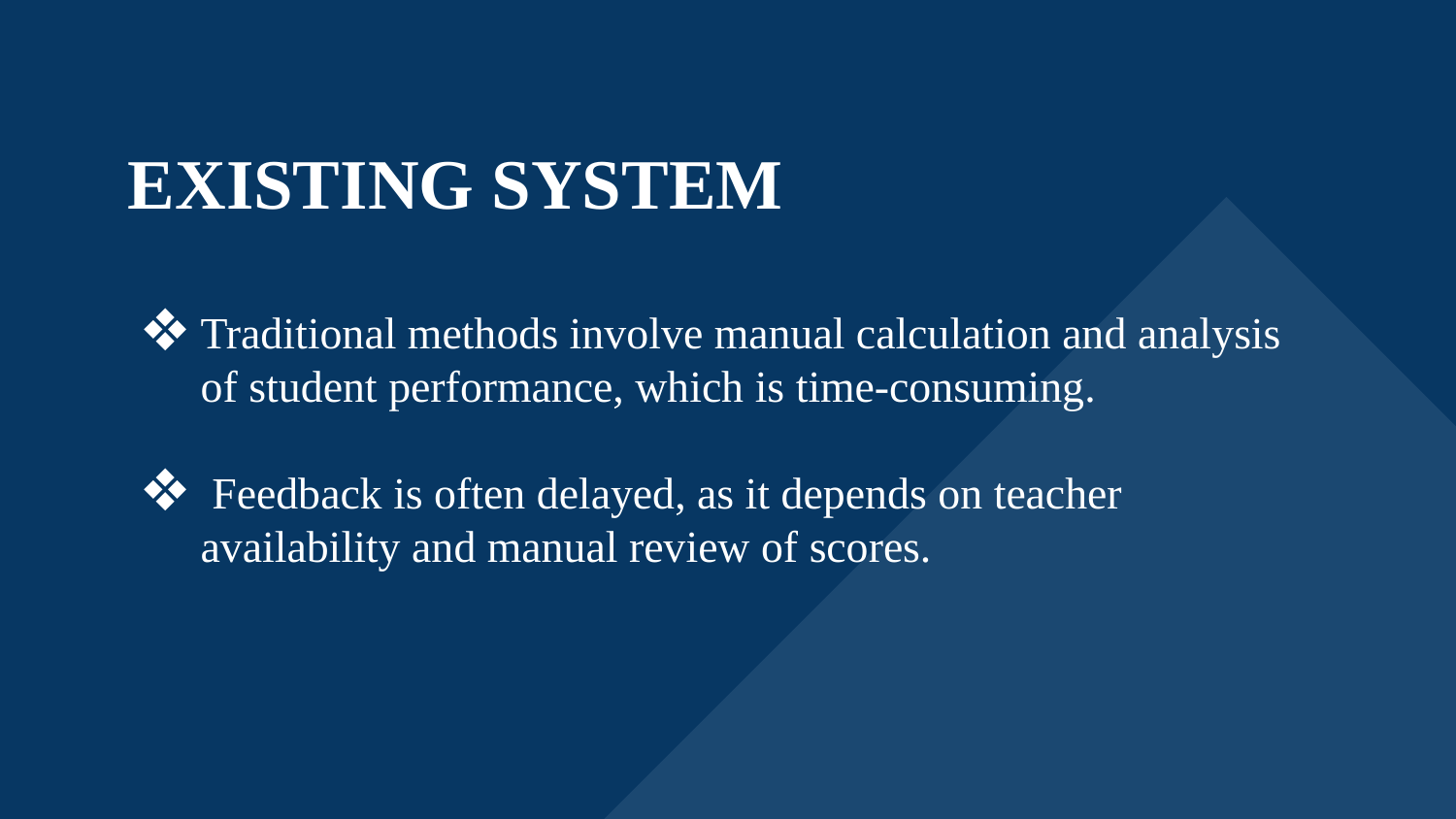

EXISTING SYSTEM
Traditional methods involve manual calculation and analysis of student performance, which is time-consuming.

 Feedback is often delayed, as it depends on teacher availability and manual review of scores.